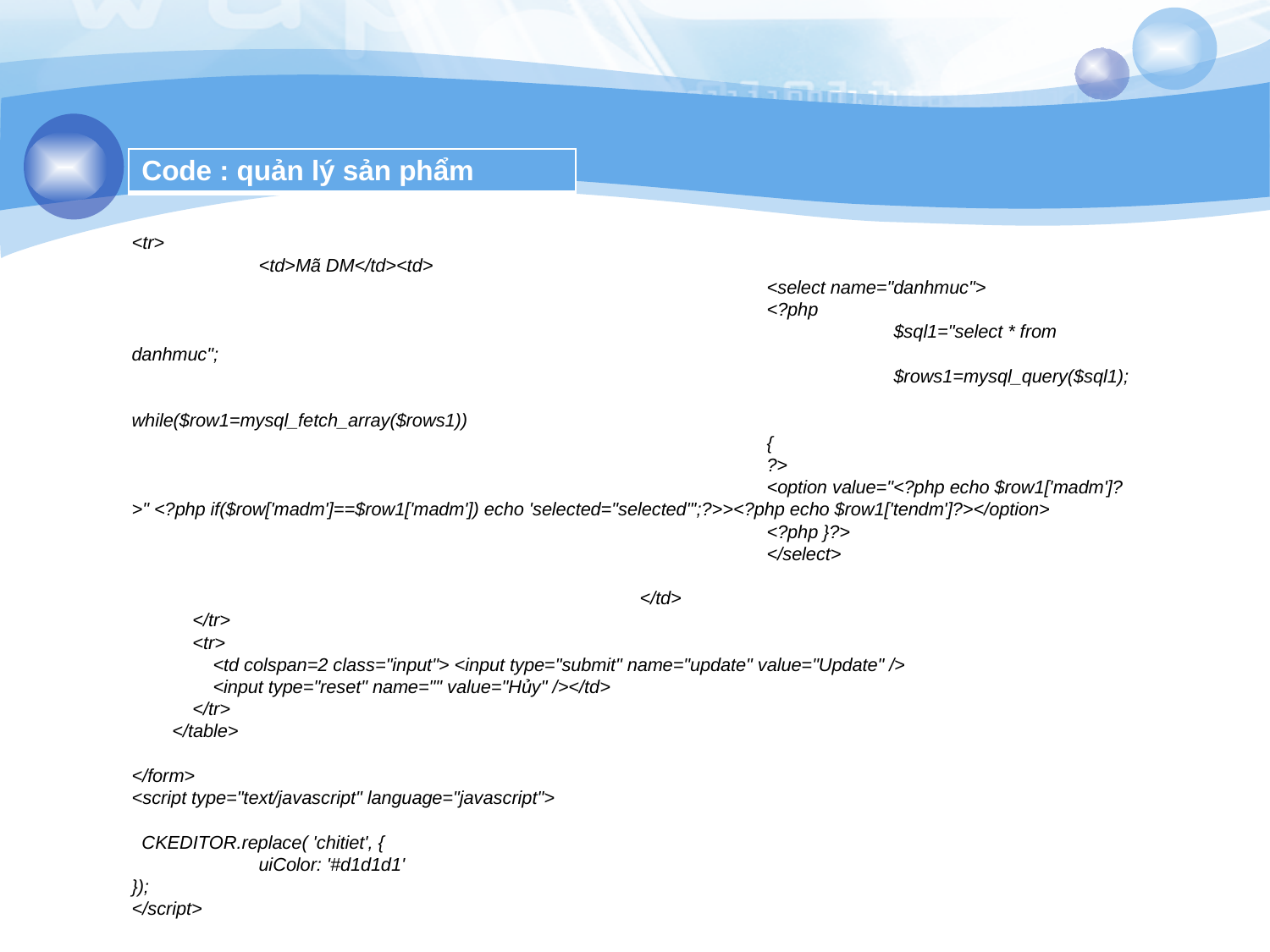

| Code : quản lý sản phẩm |
| --- |
# <tr> <td>Mã DM</td><td> <select name="danhmuc"> <?php $sql1="select * from danhmuc"; $rows1=mysql_query($sql1); while($row1=mysql_fetch_array($rows1)) { ?> <option value="<?php echo $row1['madm']?>" <?php if($row['madm']==$row1['madm']) echo 'selected="selected"';?>><?php echo $row1['tendm']?></option> <?php }?> </select> </td> </tr> <tr> <td colspan=2 class="input"> <input type="submit" name="update" value="Update" /> <input type="reset" name="" value="Hủy" /></td> </tr> </table> </form> <script type="text/javascript" language="javascript"> CKEDITOR.replace( 'chitiet', { uiColor: '#d1d1d1' }); </script>